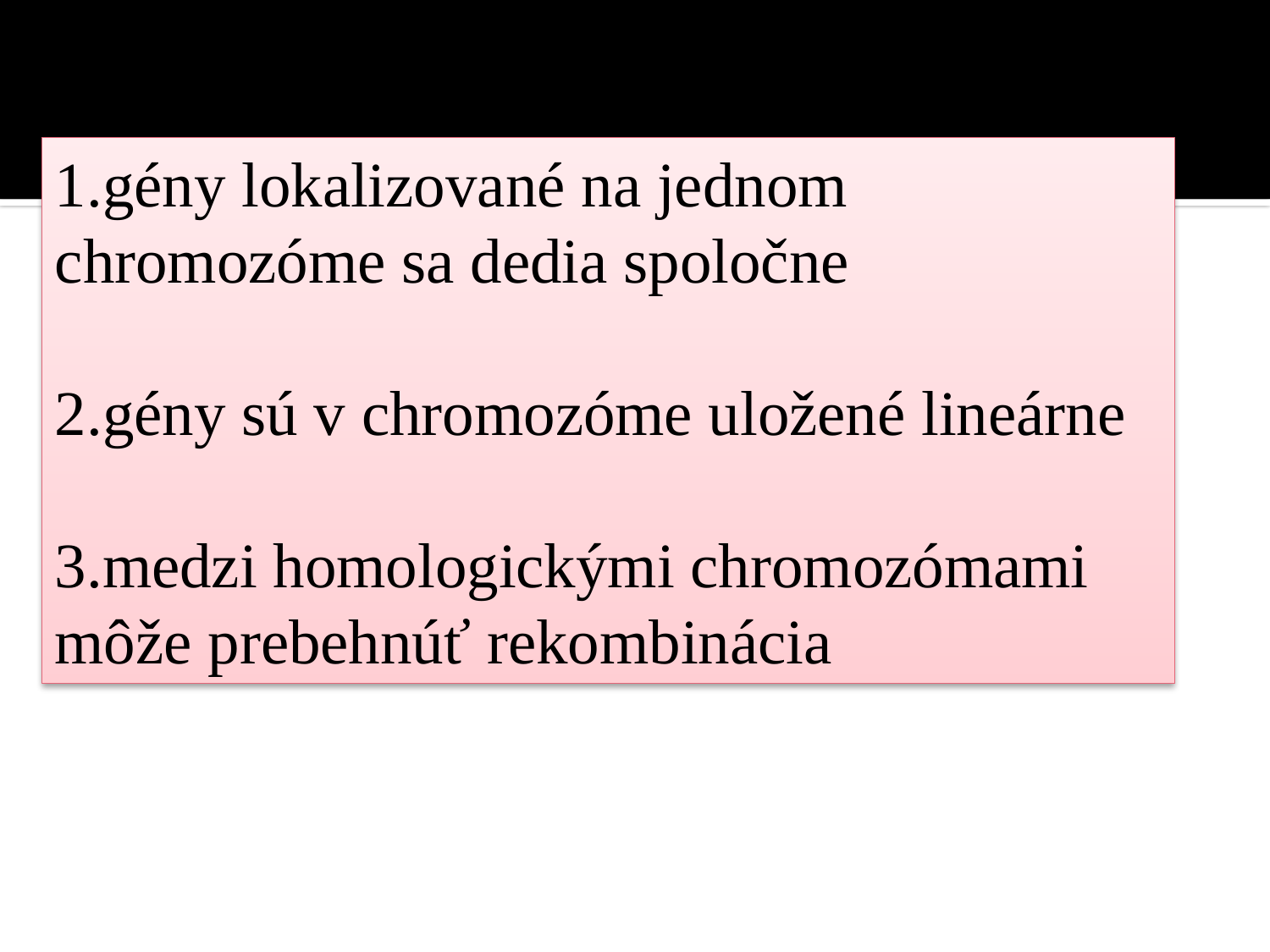

#
1.gény lokalizované na jednom chromozóme sa dedia spoločne

2.gény sú v chromozóme uložené lineárne

3.medzi homologickými chromozómami môže prebehnúť rekombinácia